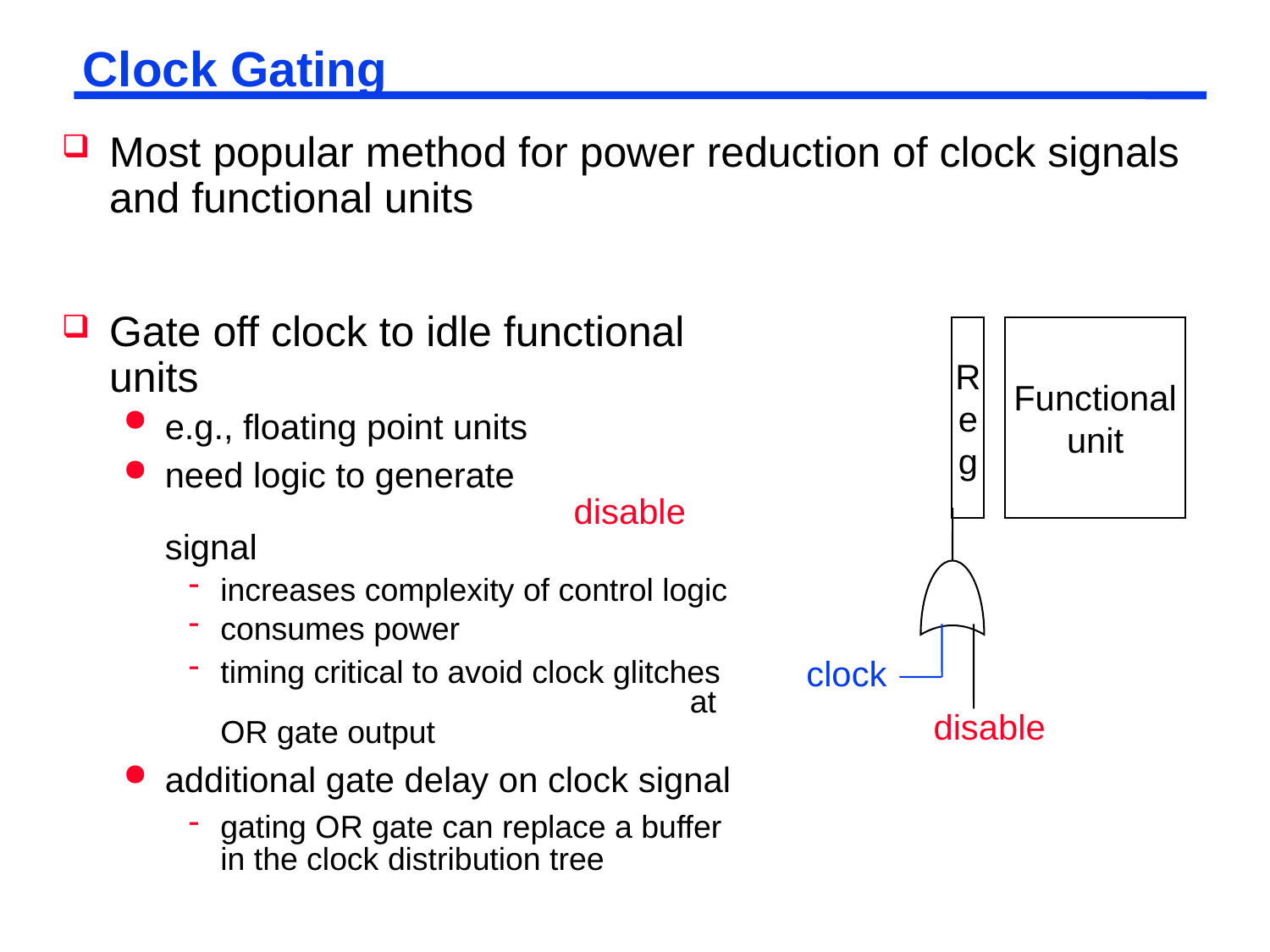

# Clock Gating
Most popular method for power reduction of clock signals and functional units
Gate off clock to idle functional units
e.g., floating point units
need logic to generate                                                                  disable signal
increases complexity of control logic
consumes power
timing critical to avoid clock glitches                                                        at OR gate output
additional gate delay on clock signal
gating OR gate can replace a buffer in the clock distribution tree
R
e
g
Functional
unit

clock

disable